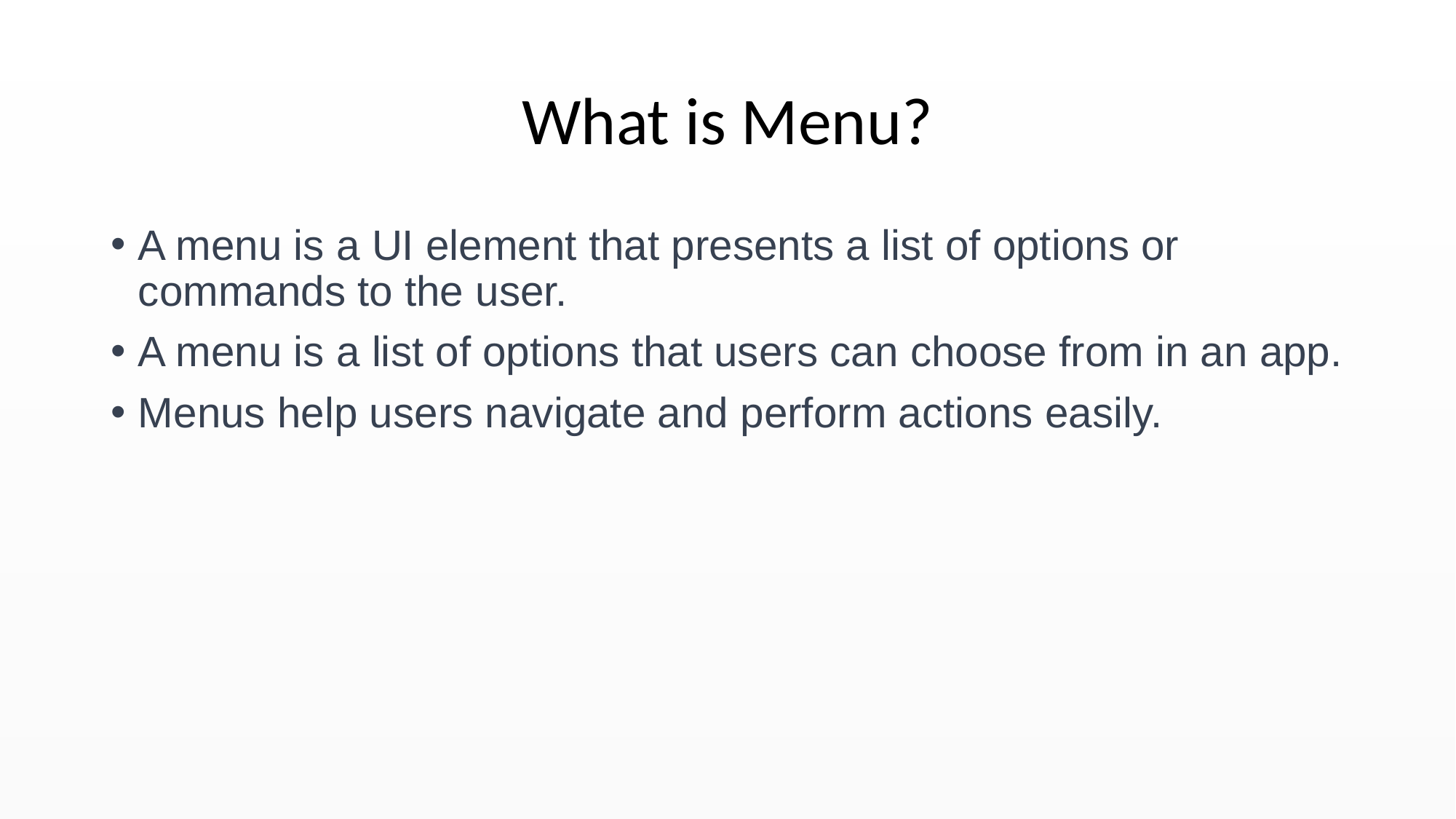

# What is Menu?
A menu is a UI element that presents a list of options or commands to the user.
A menu is a list of options that users can choose from in an app.
Menus help users navigate and perform actions easily.